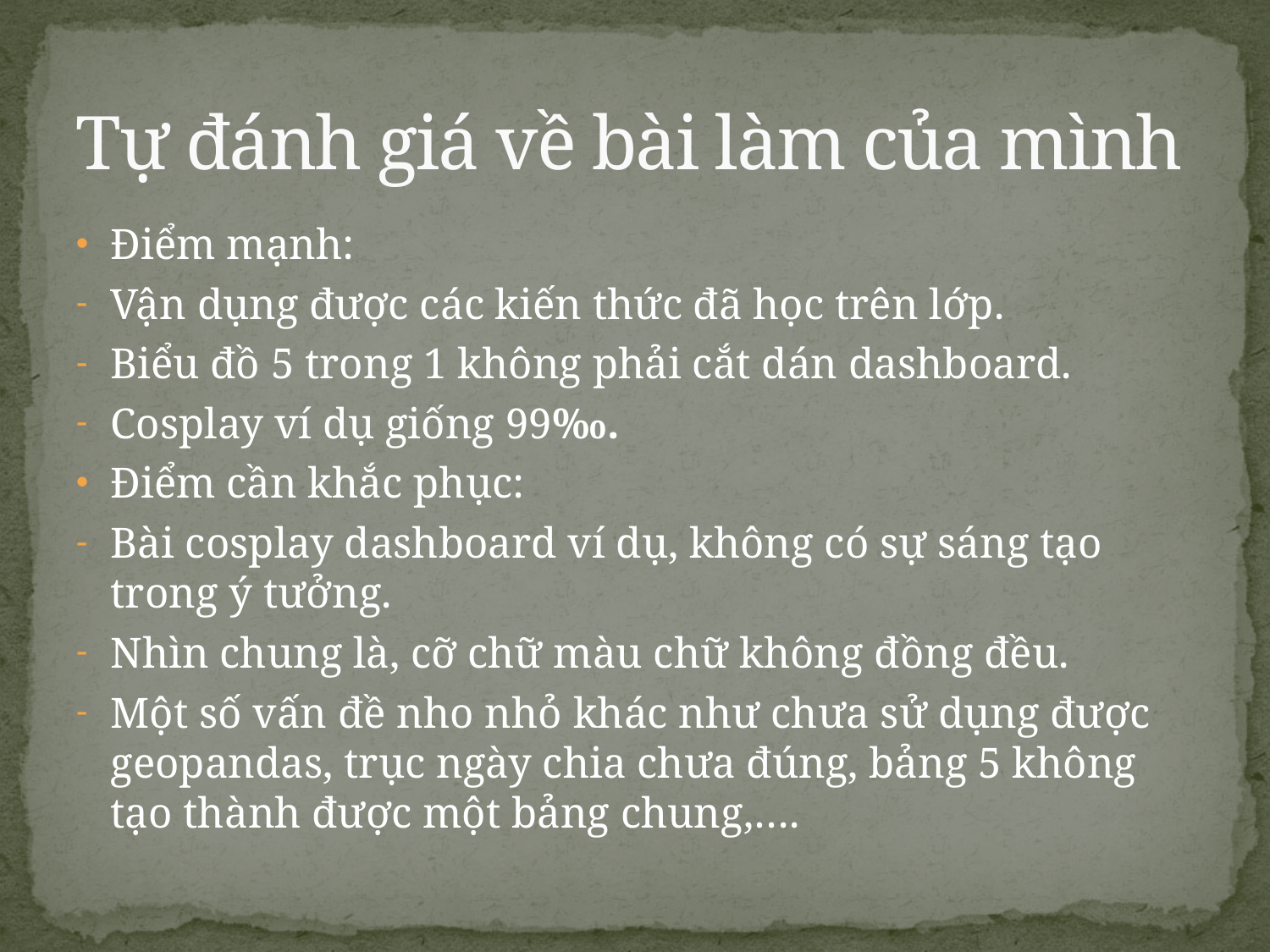

# Tự đánh giá về bài làm của mình
Điểm mạnh:
Vận dụng được các kiến thức đã học trên lớp.
Biểu đồ 5 trong 1 không phải cắt dán dashboard.
Cosplay ví dụ giống 99‰.
Điểm cần khắc phục:
Bài cosplay dashboard ví dụ, không có sự sáng tạo trong ý tưởng.
Nhìn chung là, cỡ chữ màu chữ không đồng đều.
Một số vấn đề nho nhỏ khác như chưa sử dụng được geopandas, trục ngày chia chưa đúng, bảng 5 không tạo thành được một bảng chung,….